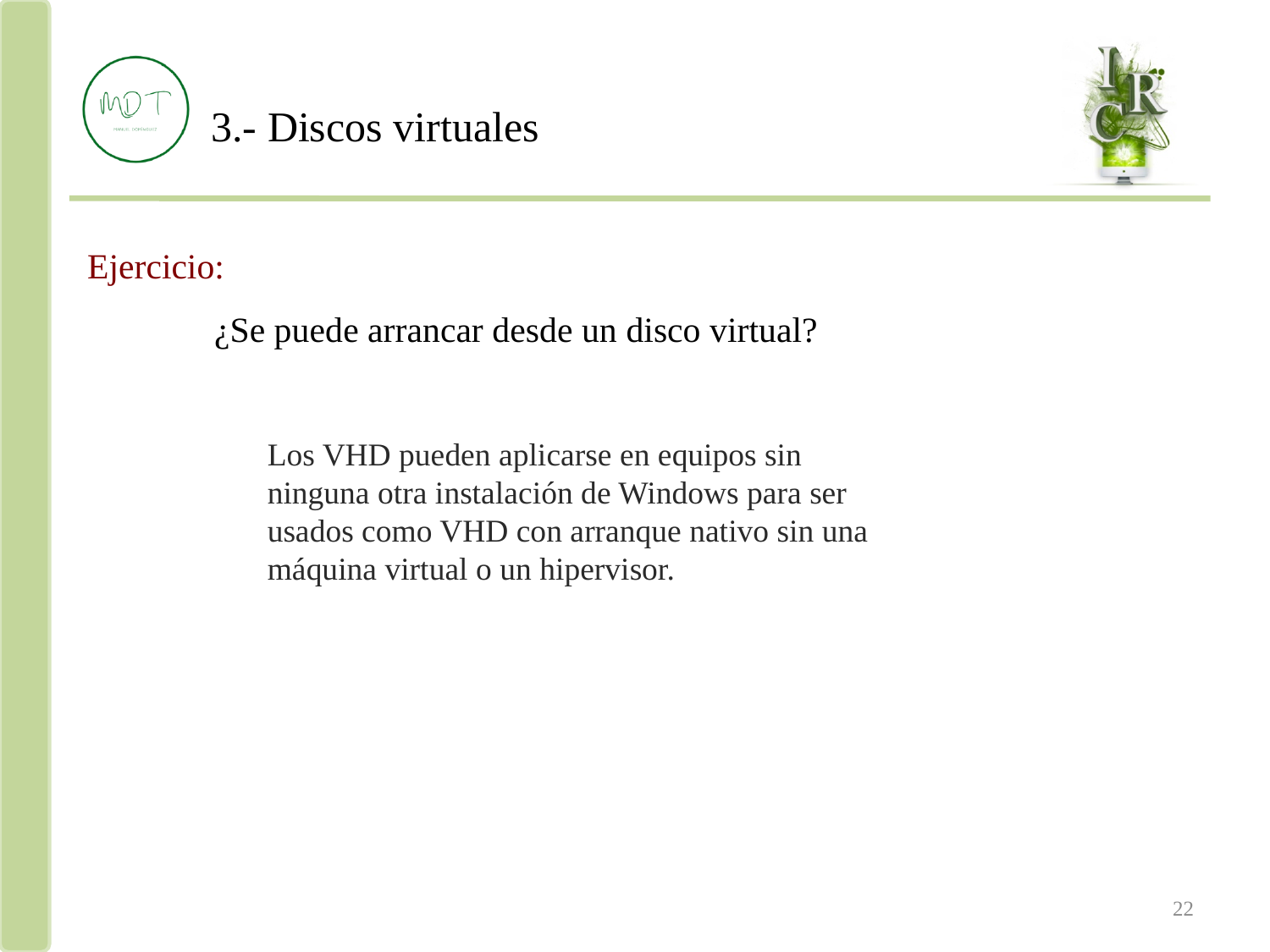

3.- Discos virtuales
Ejercicio:
	¿Se puede arrancar desde un disco virtual?
Los VHD pueden aplicarse en equipos sin ninguna otra instalación de Windows para ser usados como VHD con arranque nativo sin una máquina virtual o un hipervisor.
Manuel Domínguez Tienda
22
22